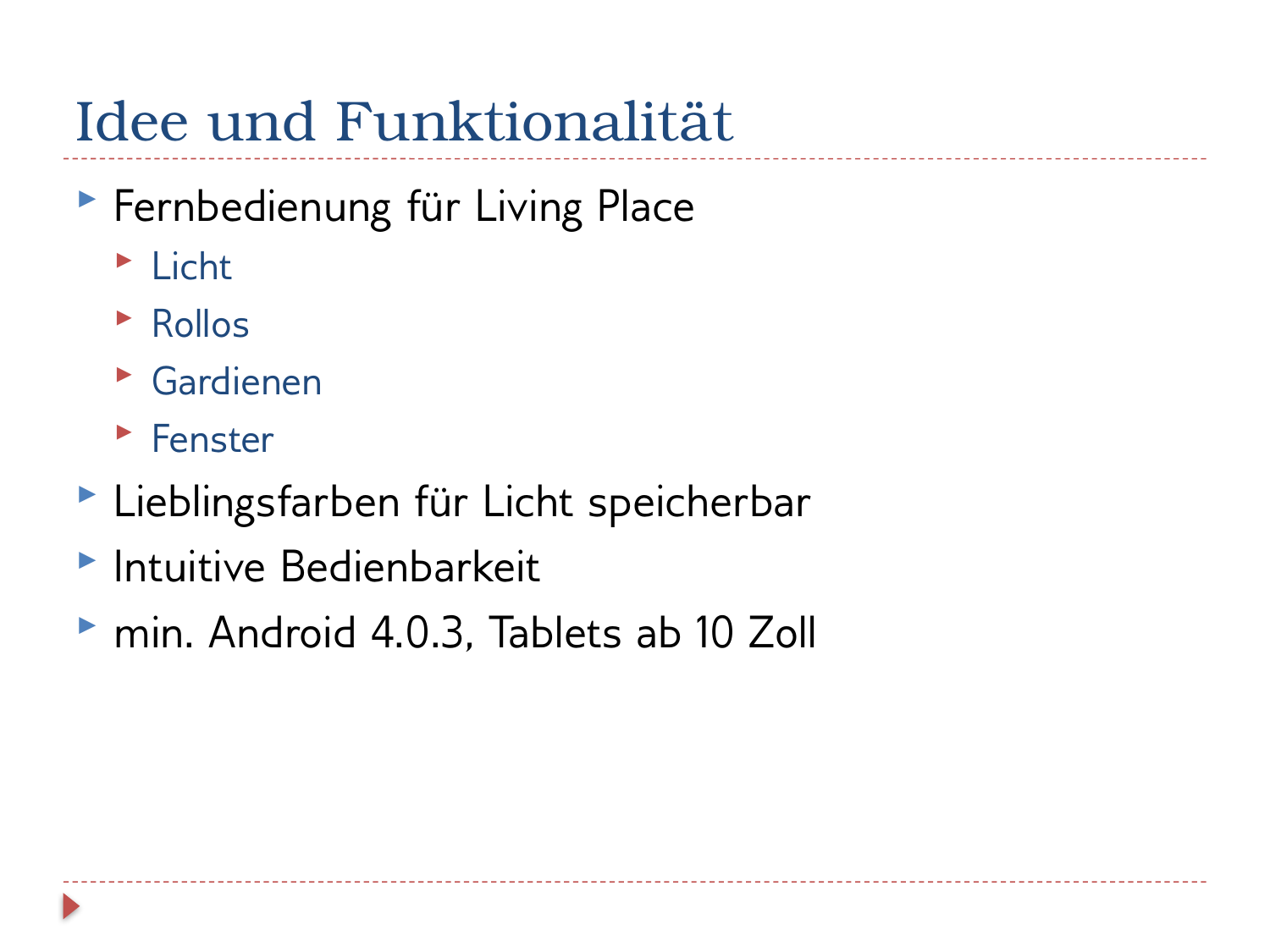

# Idee und Funktionalität
Fernbedienung für Living Place
Licht
Rollos
Gardienen
Fenster
Lieblingsfarben für Licht speicherbar
Intuitive Bedienbarkeit
min. Android 4.0.3, Tablets ab 10 Zoll